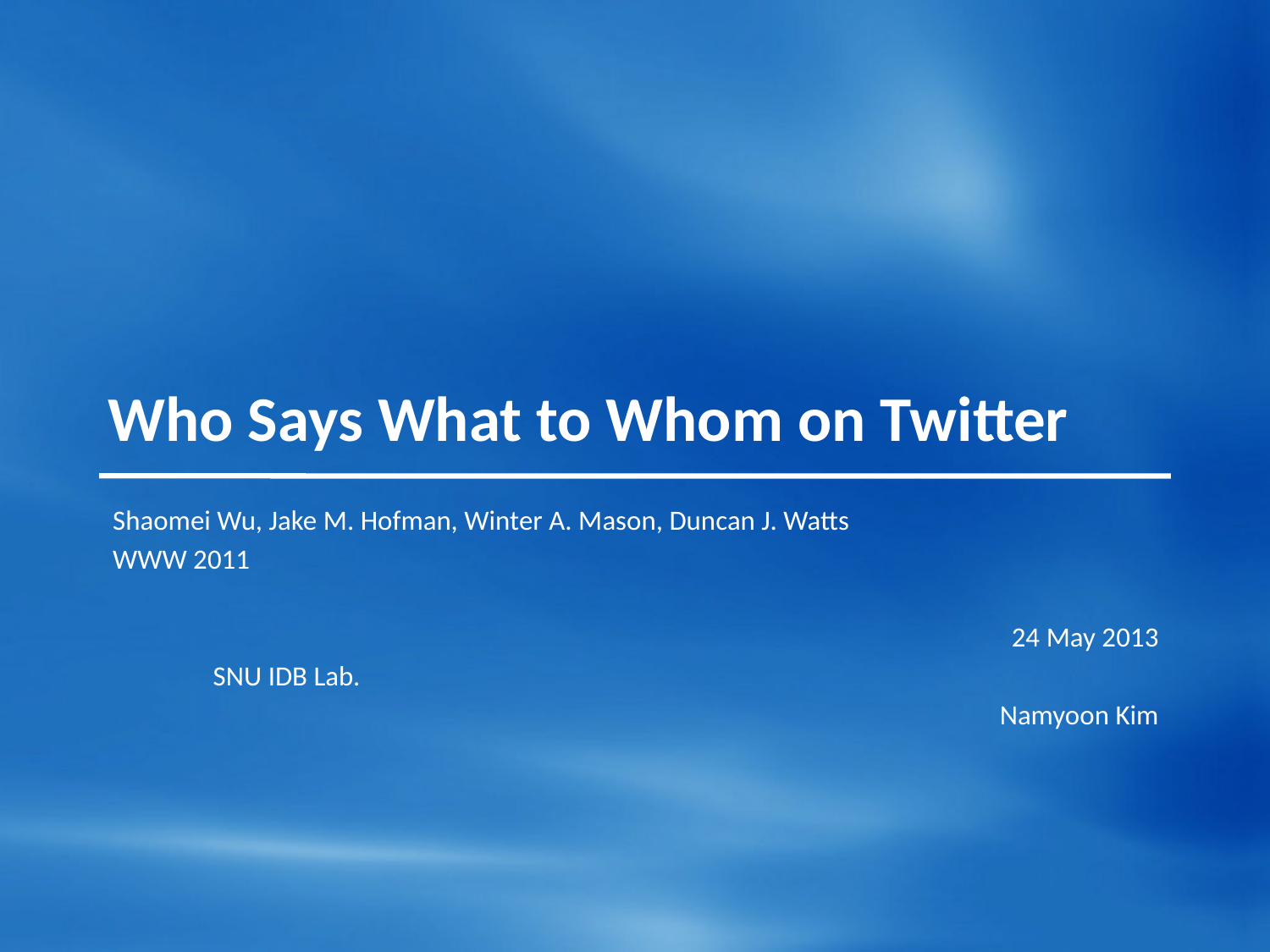

# Who Says What to Whom on Twitter
Shaomei Wu, Jake M. Hofman, Winter A. Mason, Duncan J. Watts
WWW 2011

 24 May 2013
							SNU IDB Lab.
						Namyoon Kim